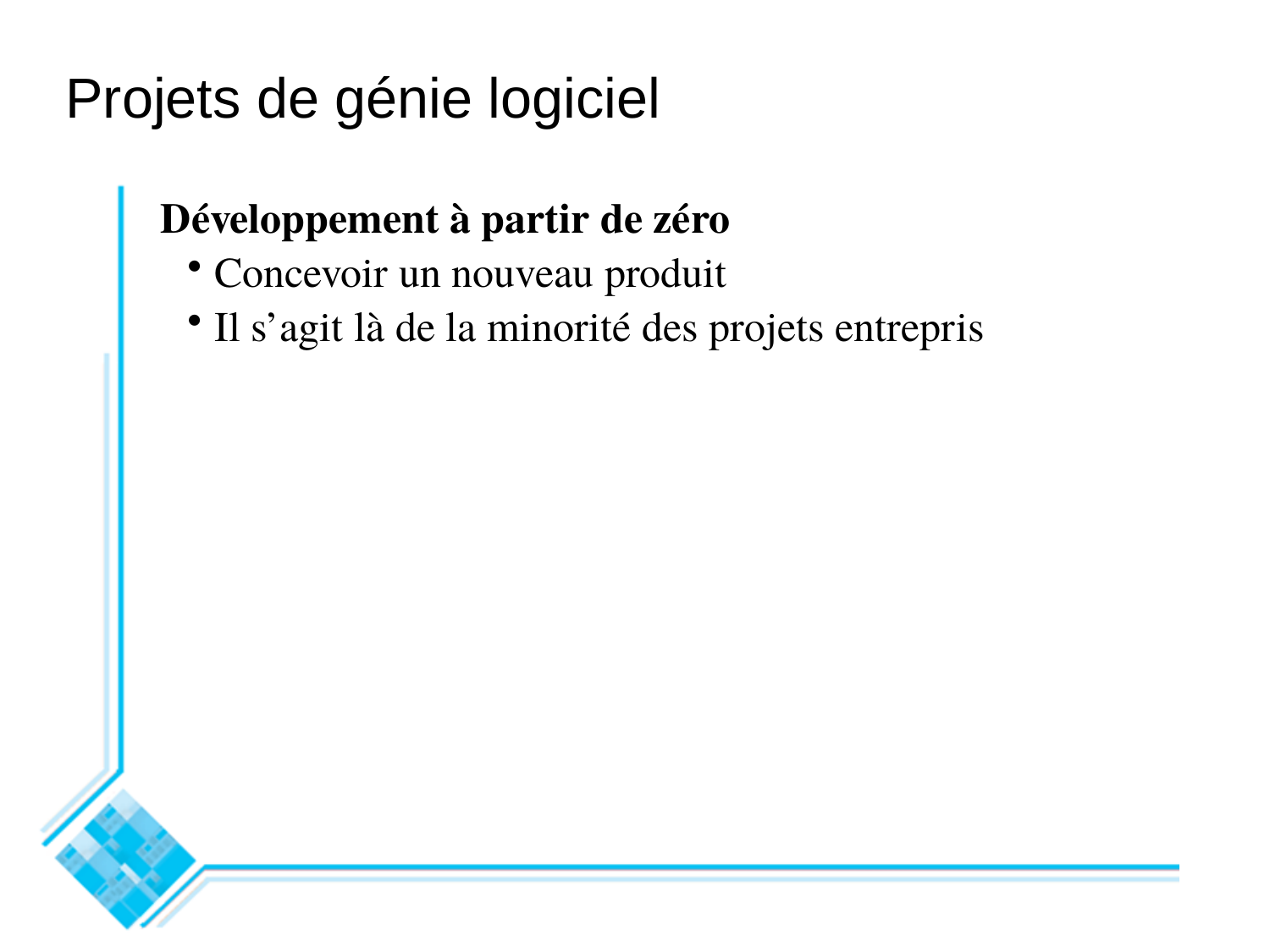

# Projets de génie logiciel
Développement à partir de zéro
Concevoir un nouveau produit
Il s’agit là de la minorité des projets entrepris